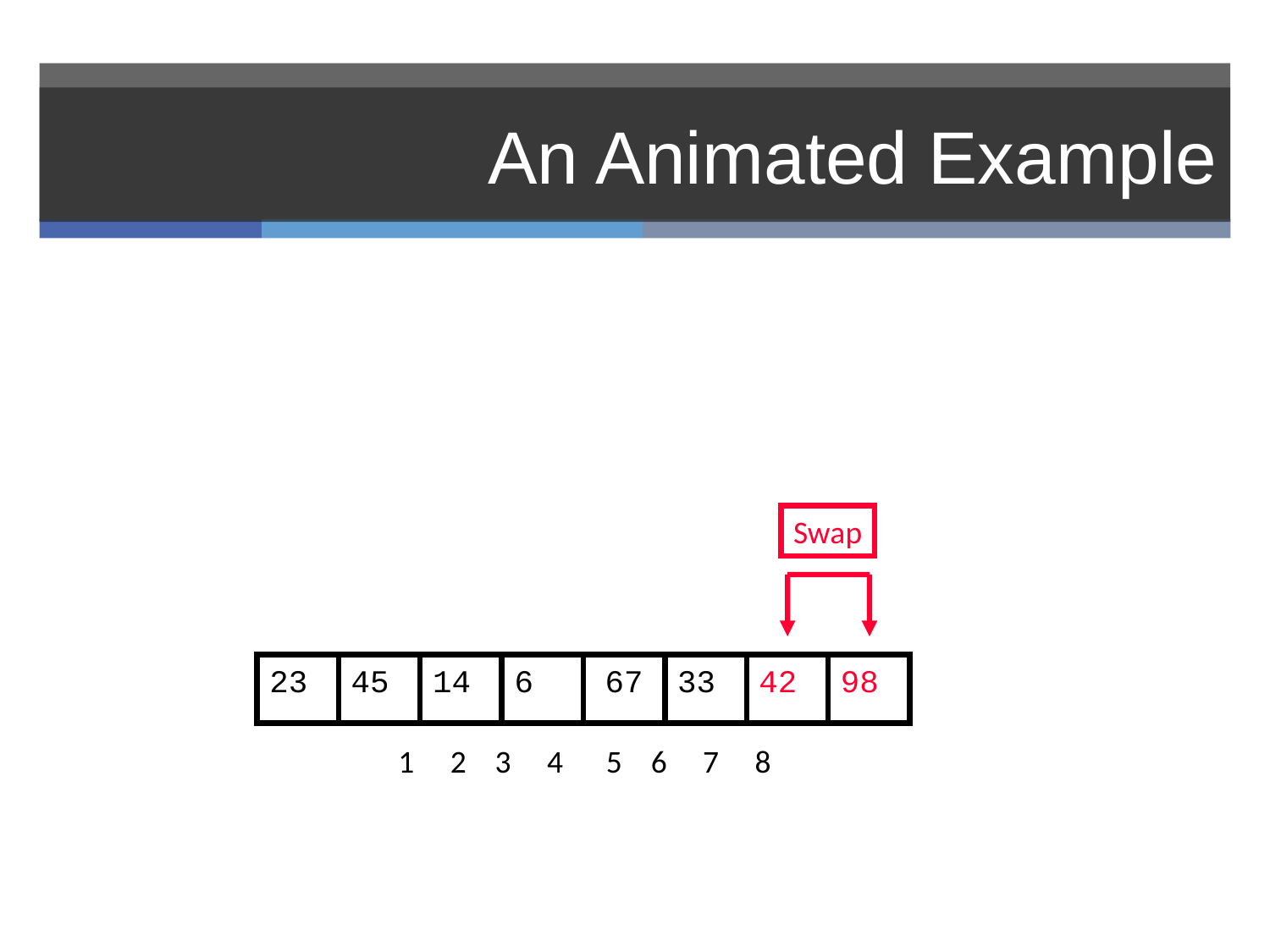

# An Animated Example
Swap

23
45
14
6
67
33
42
98
1     2    3     4      5    6     7     8